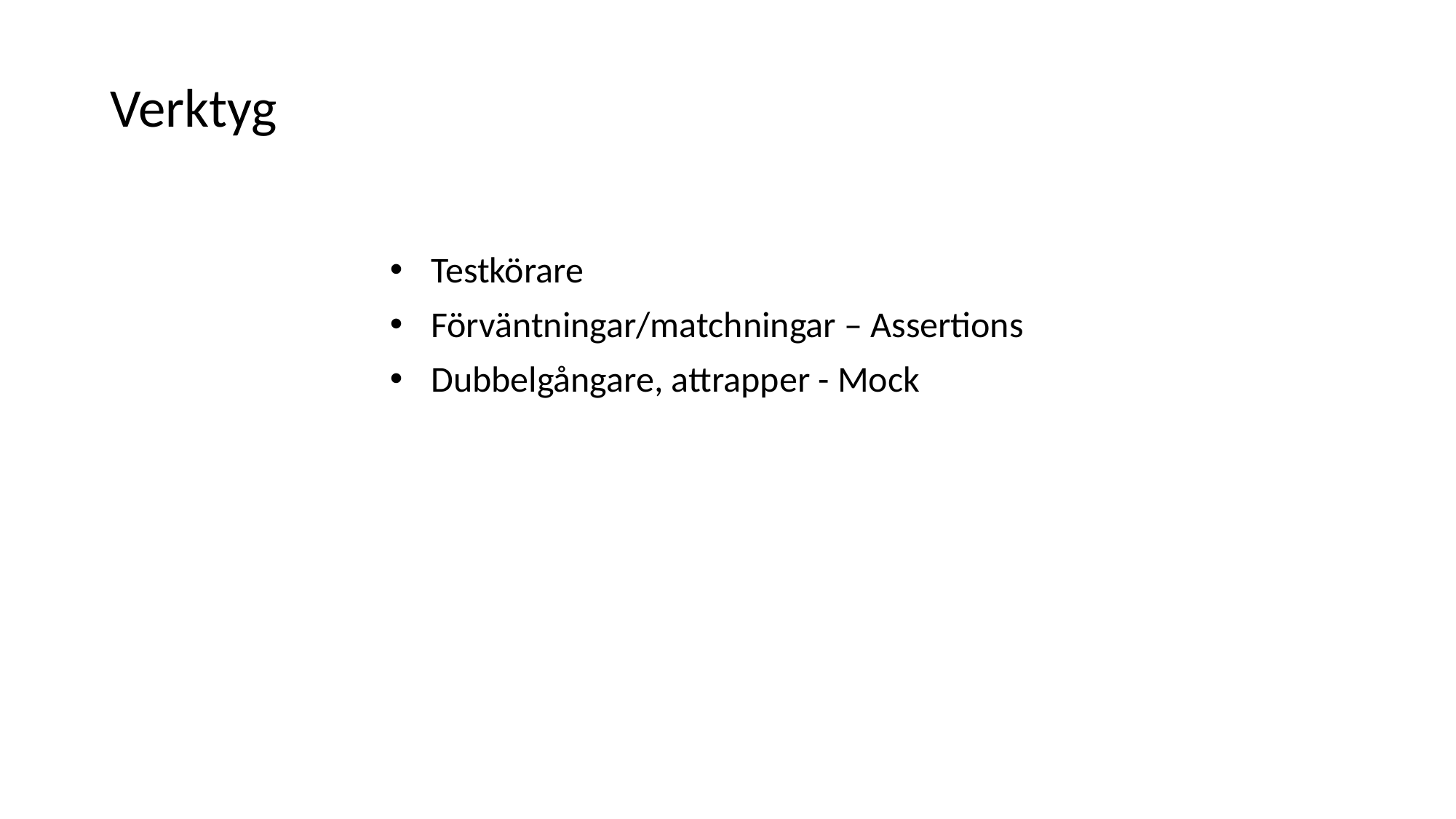

# Verktyg
Testkörare
Förväntningar/matchningar – Assertions
Dubbelgångare, attrapper - Mock